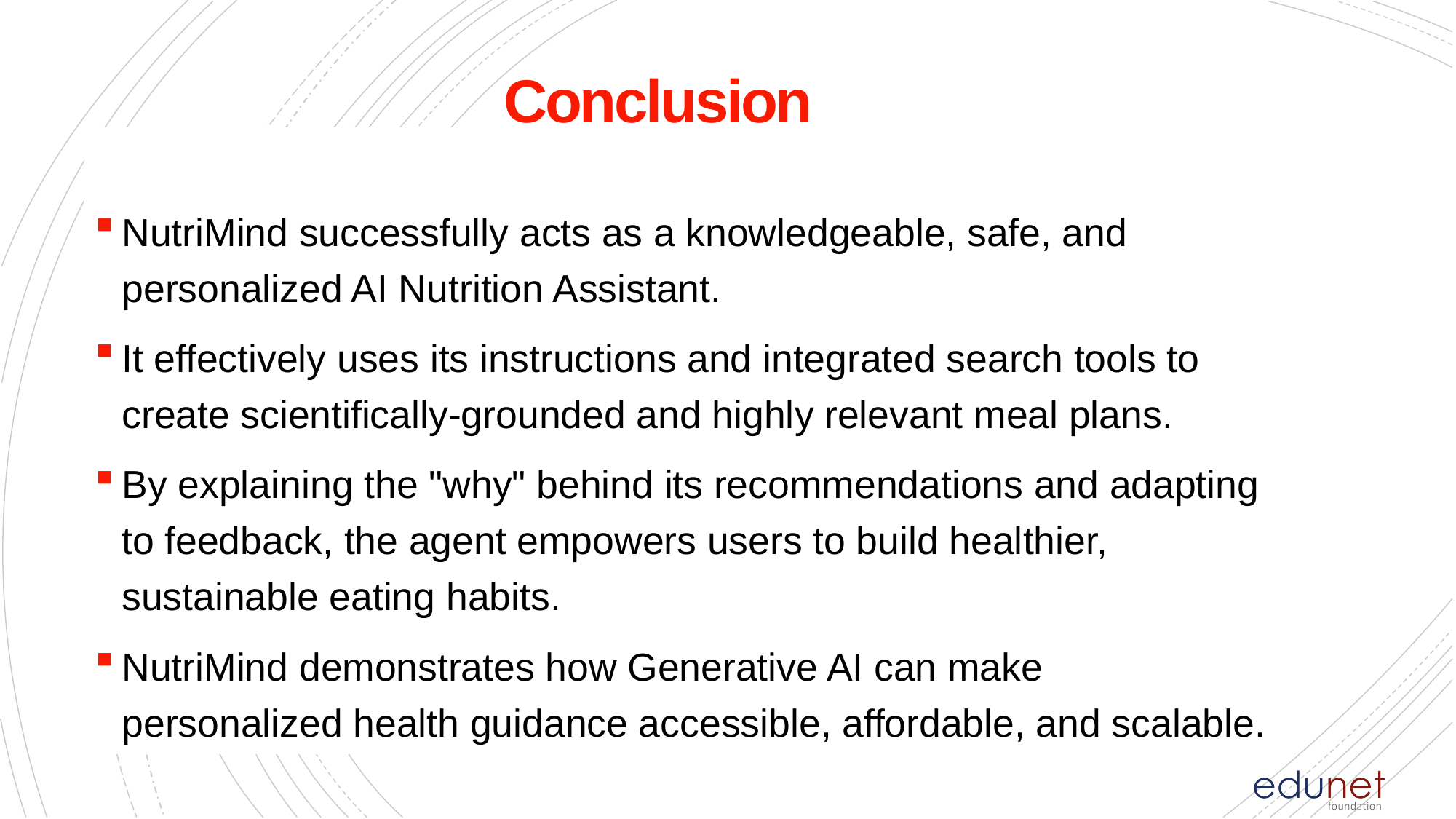

# Conclusion

NutriMind successfully acts as a knowledgeable, safe, and personalized AI Nutrition Assistant.
It effectively uses its instructions and integrated search tools to create scientifically-grounded and highly relevant meal plans.
By explaining the "why" behind its recommendations and adapting to feedback, the agent empowers users to build healthier, sustainable eating habits.
NutriMind demonstrates how Generative AI can make personalized health guidance accessible, affordable, and scalable.